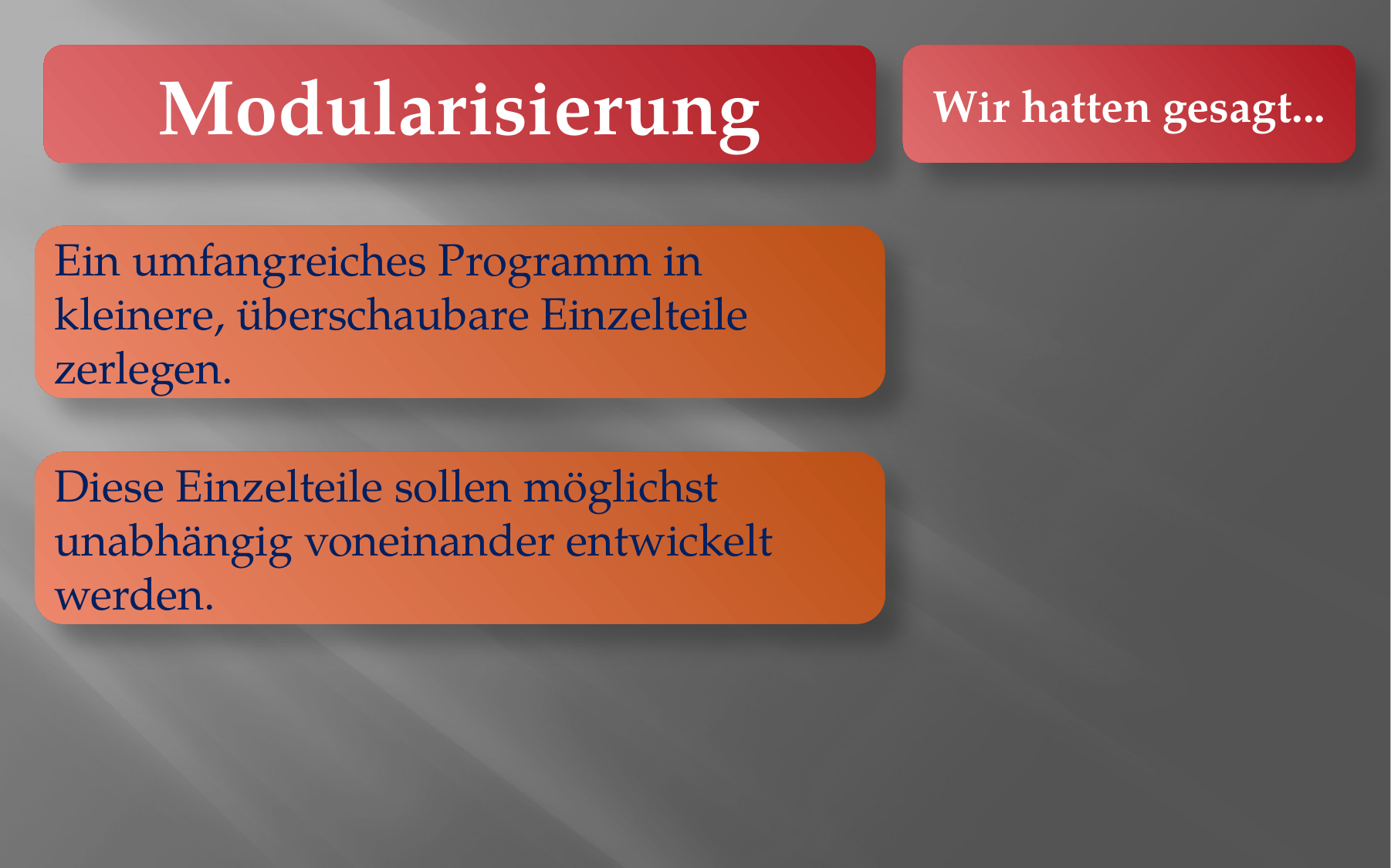

Modularisierung
Wir hatten gesagt...
Ein umfangreiches Programm in kleinere, überschaubare Einzelteile zerlegen.
Diese Einzelteile sollen möglichst unabhängig voneinander entwickelt werden.